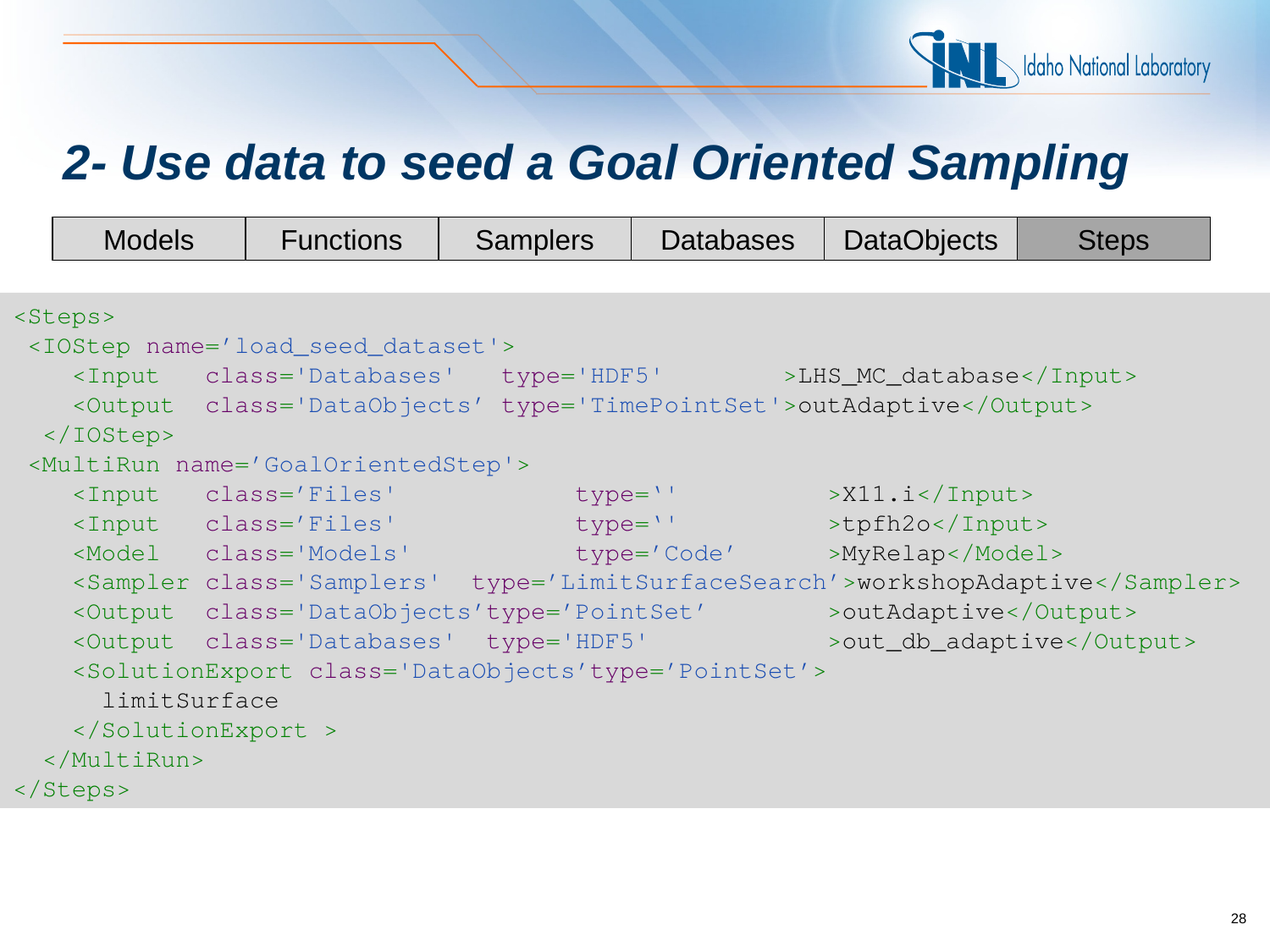

# 2- Use data to seed a Goal Oriented Sampling
Functions
Samplers
Databases
DataObjects
Steps
Models
<Steps>
 <IOStep name=’load_seed_dataset'>
    <Input   class='Databases'   type='HDF5'        >LHS_MC_database</Input>
    <Output  class='DataObjects’ type='TimePointSet'>outAdaptive</Output>
  </IOStep>
 <MultiRun name=’GoalOrientedStep'>
    <Input   class=’Files'            type=‘'          >X11.i</Input>
    <Input   class=’Files'            type=‘'          >tpfh2o</Input>
    <Model   class='Models'           type=’Code’      >MyRelap</Model>
    <Sampler class='Samplers'  type=’LimitSurfaceSearch’>workshopAdaptive</Sampler>
    <Output  class='DataObjects’type=’PointSet’        >outAdaptive</Output>
    <Output  class='Databases'  type='HDF5'            >out_db_adaptive</Output>
    <SolutionExport class='DataObjects’type=’PointSet’>
      limitSurface
    </SolutionExport >
  </MultiRun>
</Steps>
28